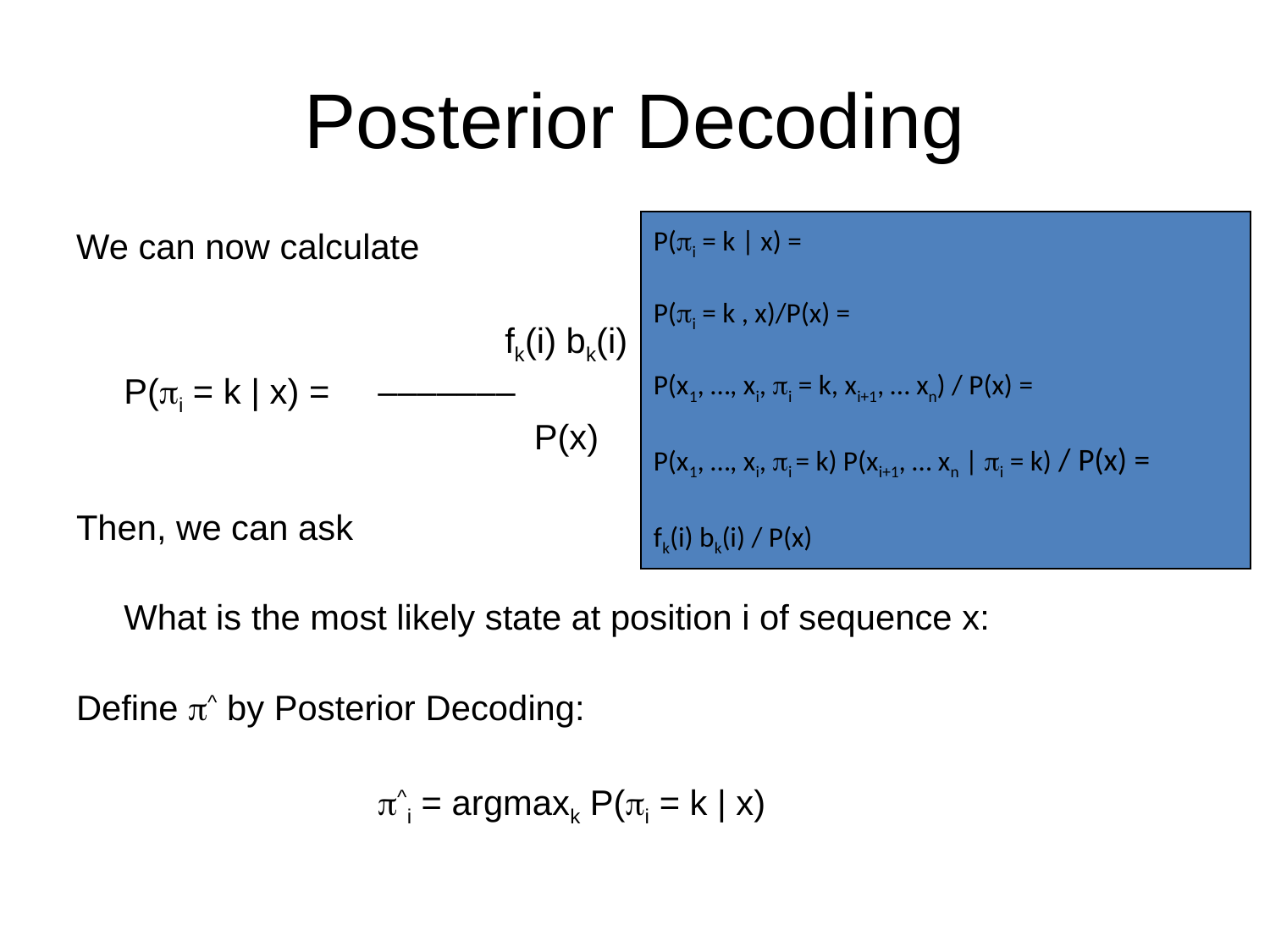

# Posterior Decoding
P(πi = k | x) =

P(πi = k , x)/P(x) =

P(x1, …, xi, πi = k, xi+1, … xn) / P(x) =

P(x1, …, xi, πi = k) P(xi+1, … xn | πi = k) / P(x) =

fk(i) bk(i) / P(x)
We can now calculate

				fk(i) bk(i)
	P(πi = k | x) = 	–––––––
			   	   P(x)

Then, we can ask

	What is the most likely state at position i of sequence x:

Define π^ by Posterior Decoding:

		 	π^i = argmaxk P(πi = k | x)